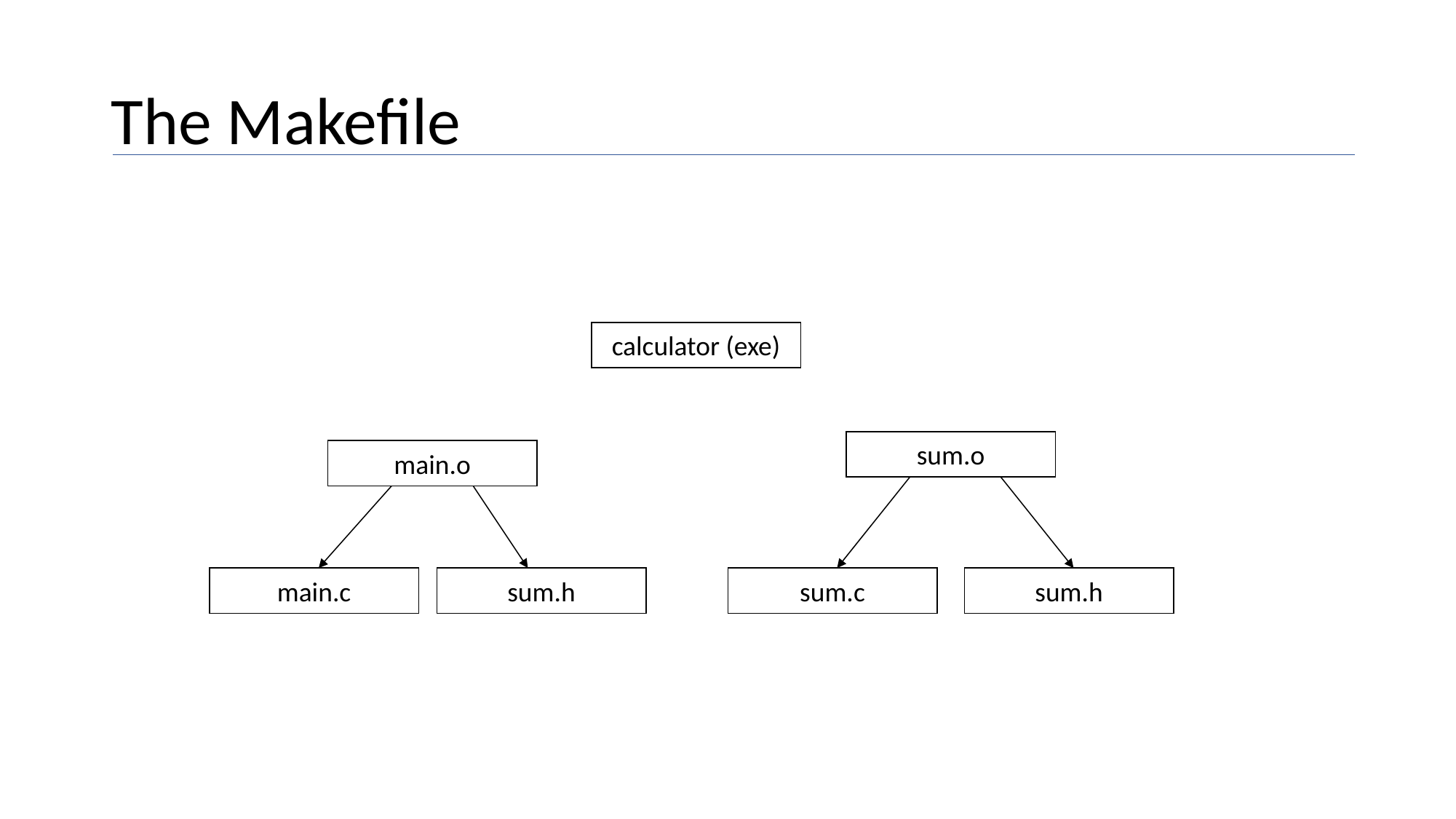

# The Makefile
calculator (exe)
sum.o
main.o

main.c
sum.h
sum.c
sum.h